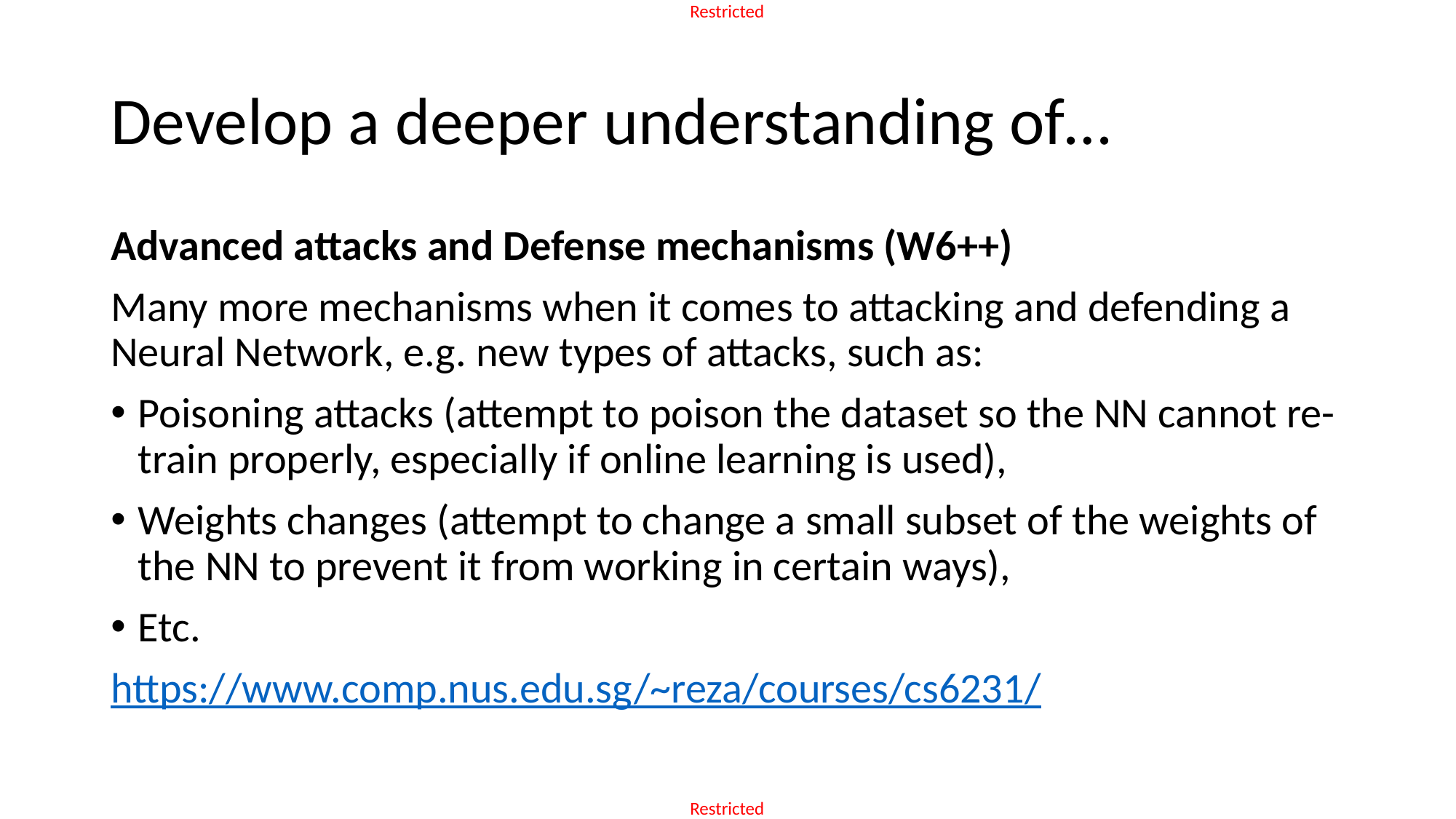

# Develop a deeper understanding of…
Advanced attacks and Defense mechanisms (W6++)
Many more mechanisms when it comes to attacking and defending a Neural Network, e.g. new types of attacks, such as:
Poisoning attacks (attempt to poison the dataset so the NN cannot re-train properly, especially if online learning is used),
Weights changes (attempt to change a small subset of the weights of the NN to prevent it from working in certain ways),
Etc.
https://www.comp.nus.edu.sg/~reza/courses/cs6231/